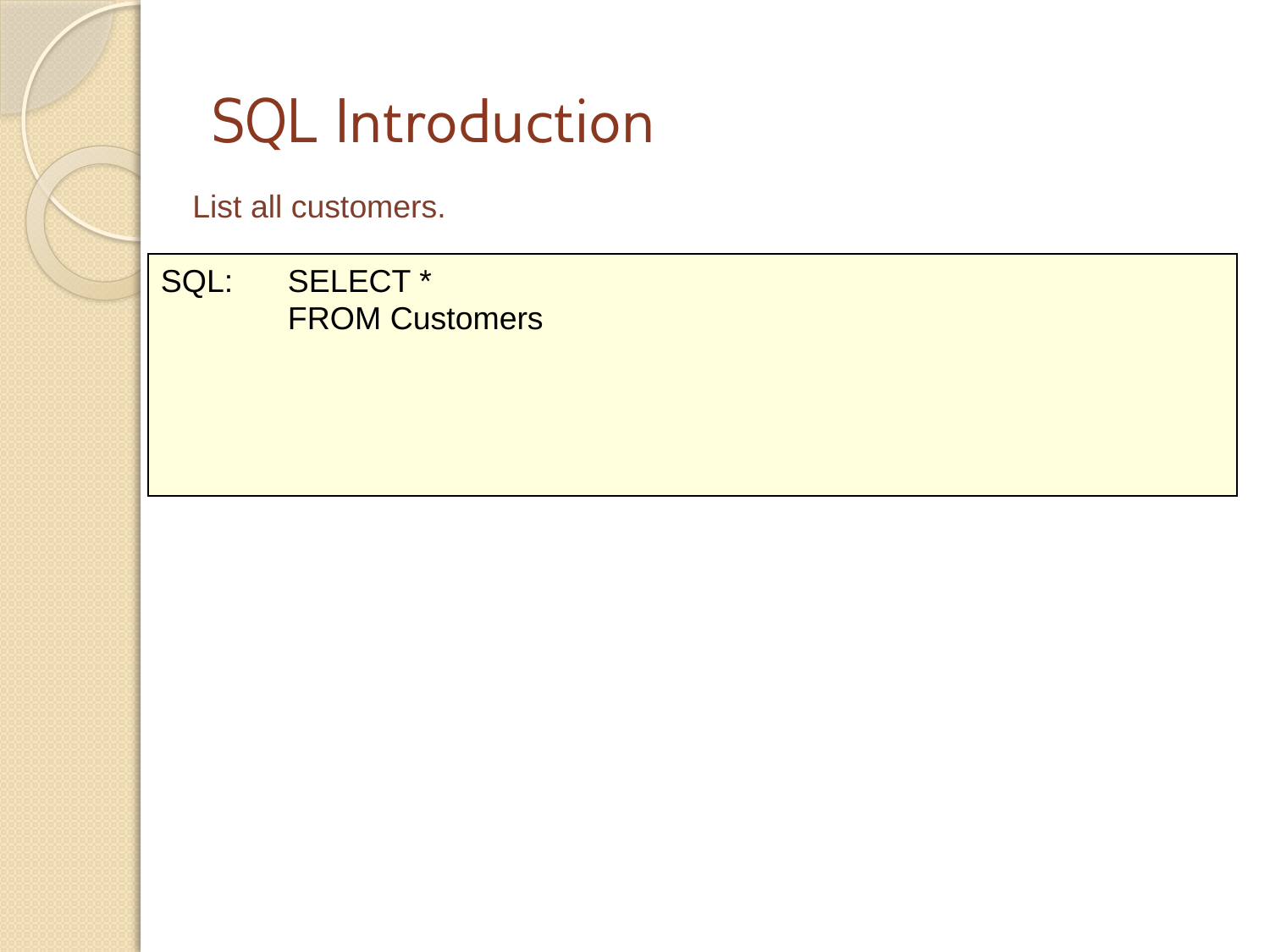

# SQL Introduction
List all customers.
SQL:	SELECT *
	FROM Customers